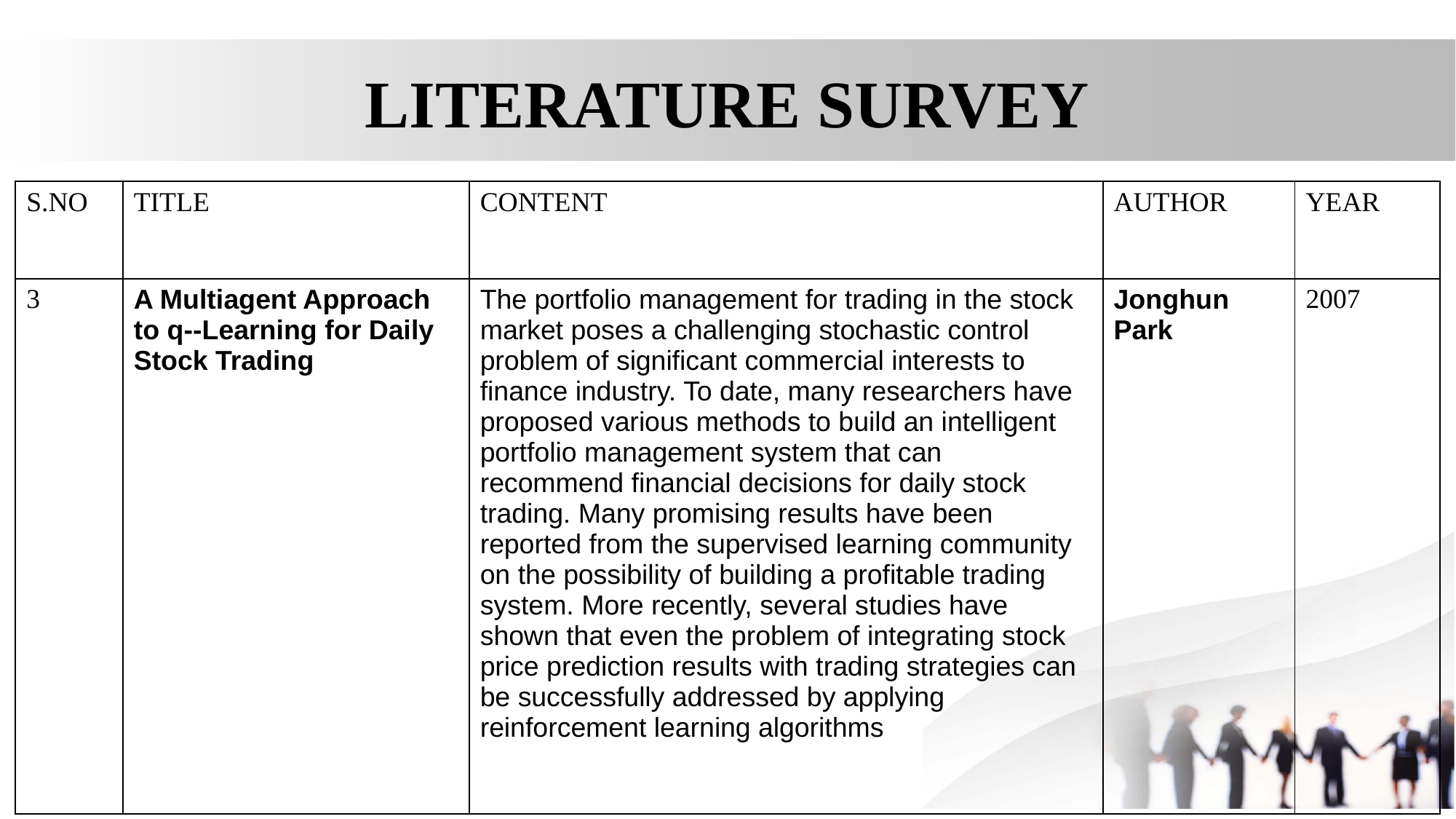

# LITERATURE SURVEY
| S.NO | TITLE | CONTENT | AUTHOR | YEAR |
| --- | --- | --- | --- | --- |
| 3 | A Multiagent Approach to q--Learning for Daily Stock Trading | The portfolio management for trading in the stock market poses a challenging stochastic control problem of significant commercial interests to finance industry. To date, many researchers have proposed various methods to build an intelligent portfolio management system that can recommend financial decisions for daily stock trading. Many promising results have been reported from the supervised learning community on the possibility of building a profitable trading system. More recently, several studies have shown that even the problem of integrating stock price prediction results with trading strategies can be successfully addressed by applying reinforcement learning algorithms | Jonghun Park | 2007 |